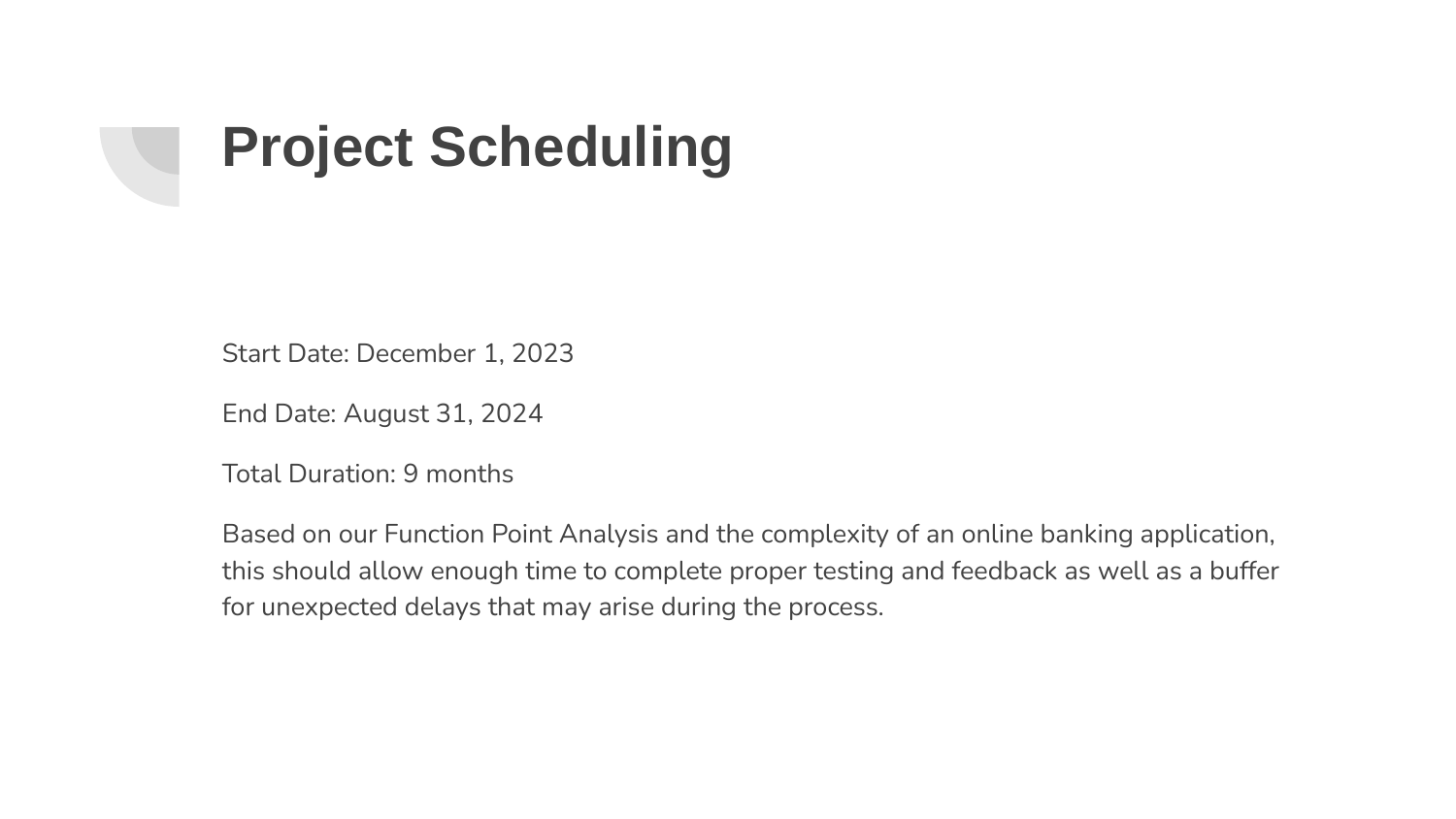

# Project Scheduling
Start Date: December 1, 2023
End Date: August 31, 2024
Total Duration: 9 months
Based on our Function Point Analysis and the complexity of an online banking application, this should allow enough time to complete proper testing and feedback as well as a buffer for unexpected delays that may arise during the process.